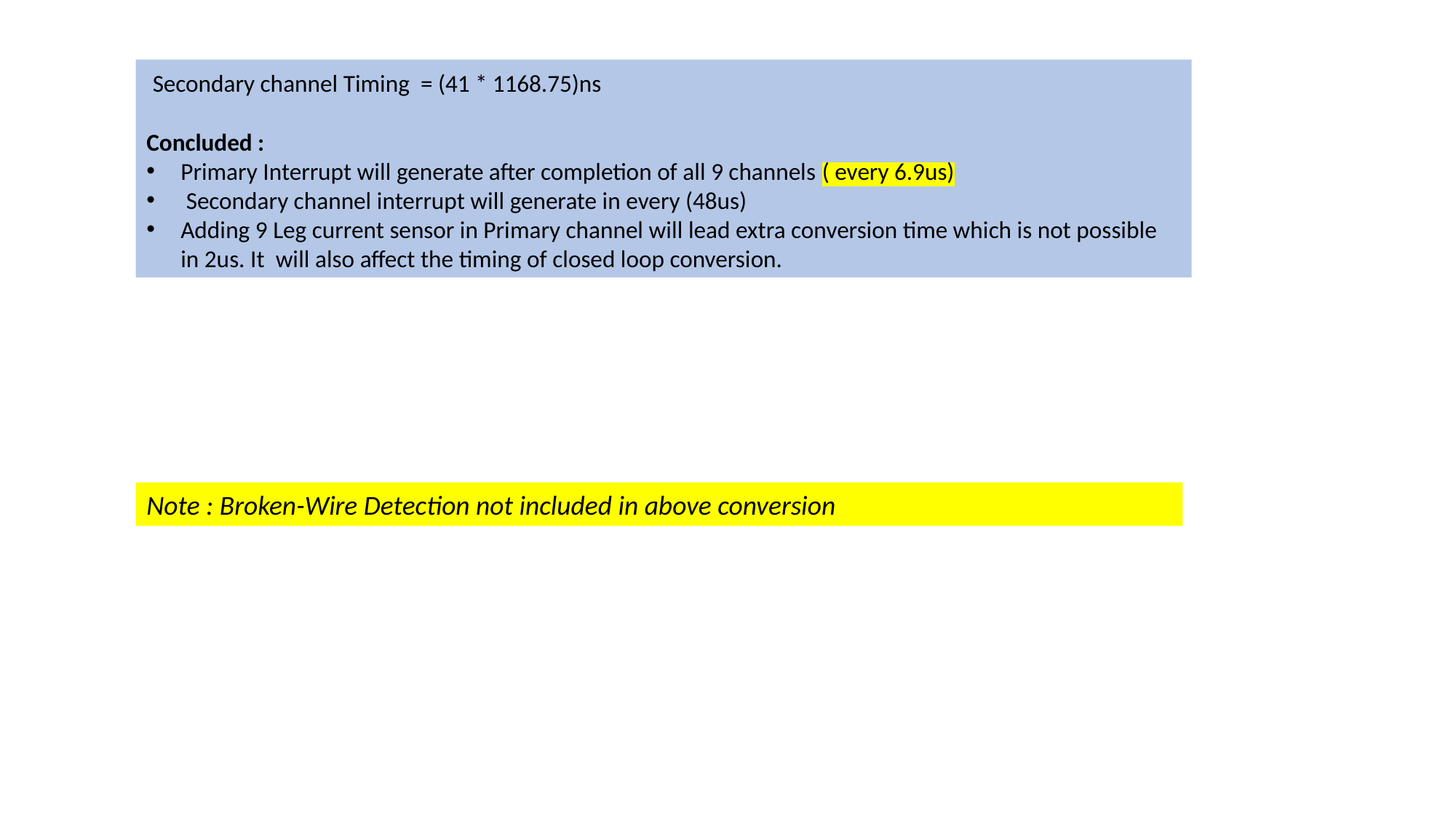

Secondary channel Timing  = (41 * 1168.75)ns

Concluded :
Primary Interrupt will generate after completion of all 9 channels ( every 6.9us)
 Secondary channel interrupt will generate in every (48us)
Adding 9 Leg current sensor in Primary channel will lead extra conversion time which is not possible in 2us. It  will also affect the timing of closed loop conversion.
Note : Broken-Wire Detection not included in above conversion